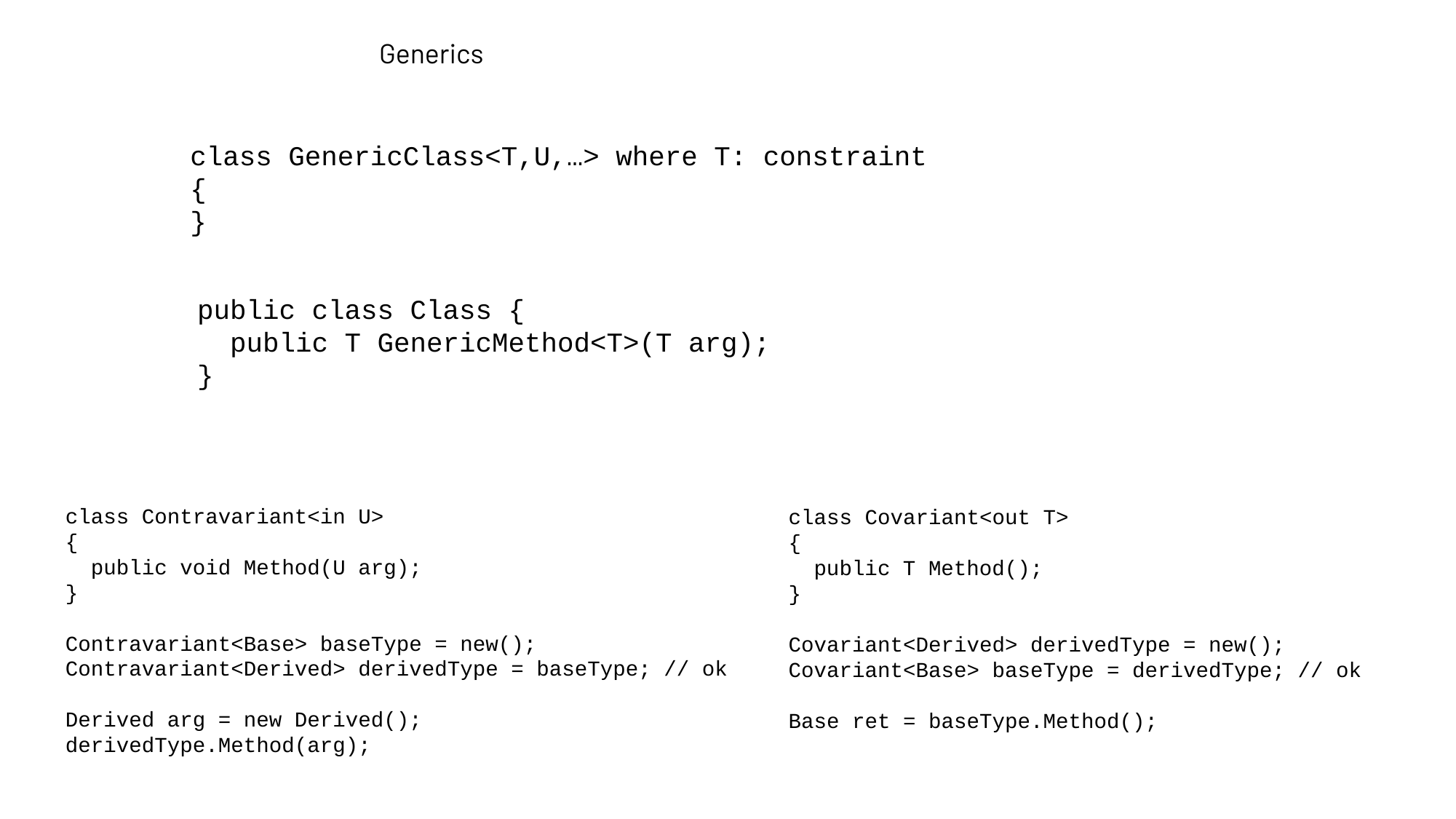

Generics
class GenericClass<T,U,…> where T: constraint
{
}
public class Class {
  public T GenericMethod<T>(T arg);
}
class Contravariant<in U>
{
  public void Method(U arg);
}

Contravariant<Base> baseType = new();
Contravariant<Derived> derivedType = baseType; // ok

Derived arg = new Derived();
derivedType.Method(arg);

class Covariant<out T>
{
  public T Method();
}

Covariant<Derived> derivedType = new();
Covariant<Base> baseType = derivedType; // ok

Base ret = baseType.Method();